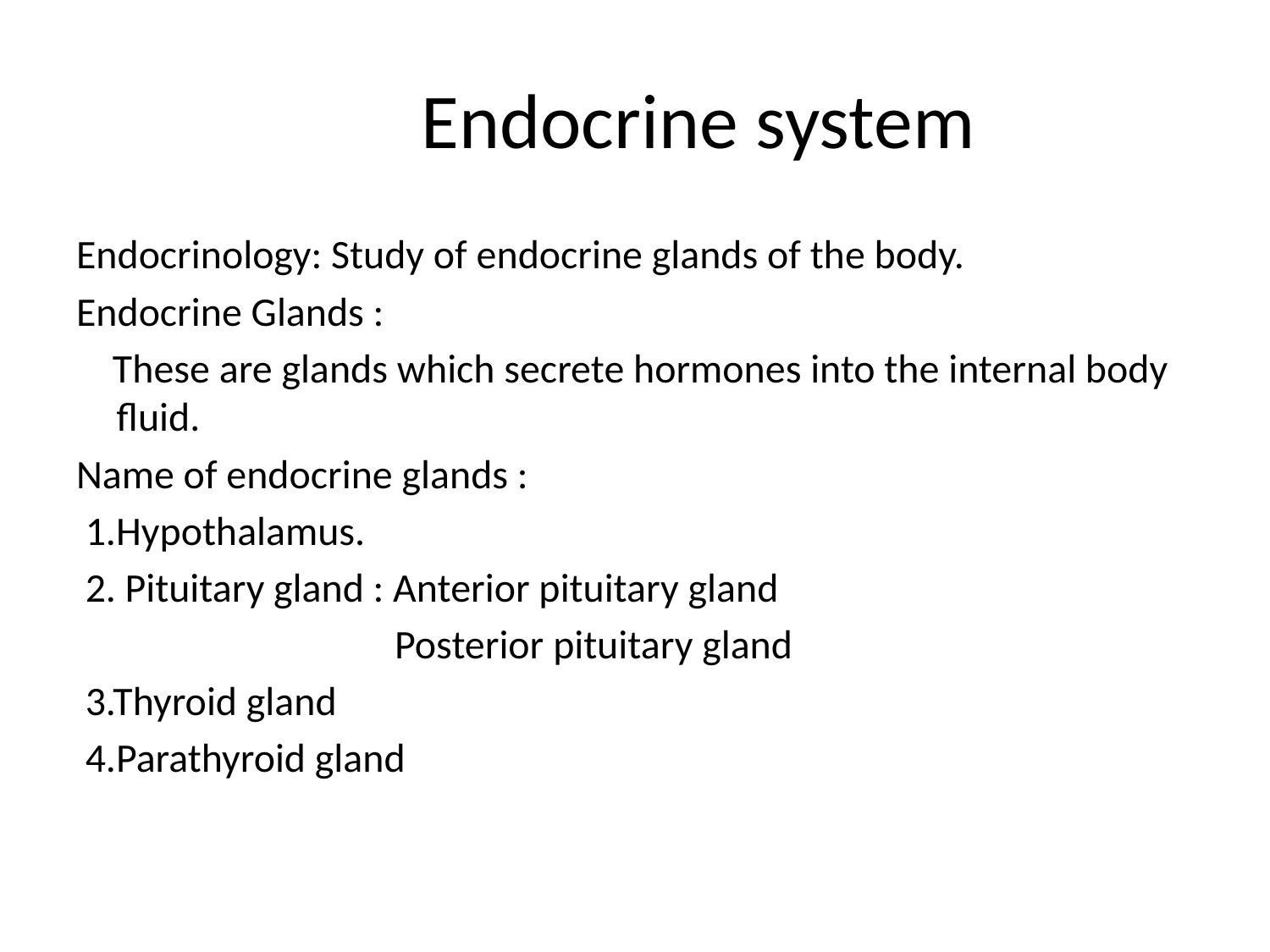

# Endocrine system
Endocrinology: Study of endocrine glands of the body.
Endocrine Glands :
    These are glands which secrete hormones into the internal body fluid.
Name of endocrine glands :
 1.Hypothalamus.
 2. Pituitary gland : Anterior pituitary gland
                                   Posterior pituitary gland
 3.Thyroid gland
 4.Parathyroid gland